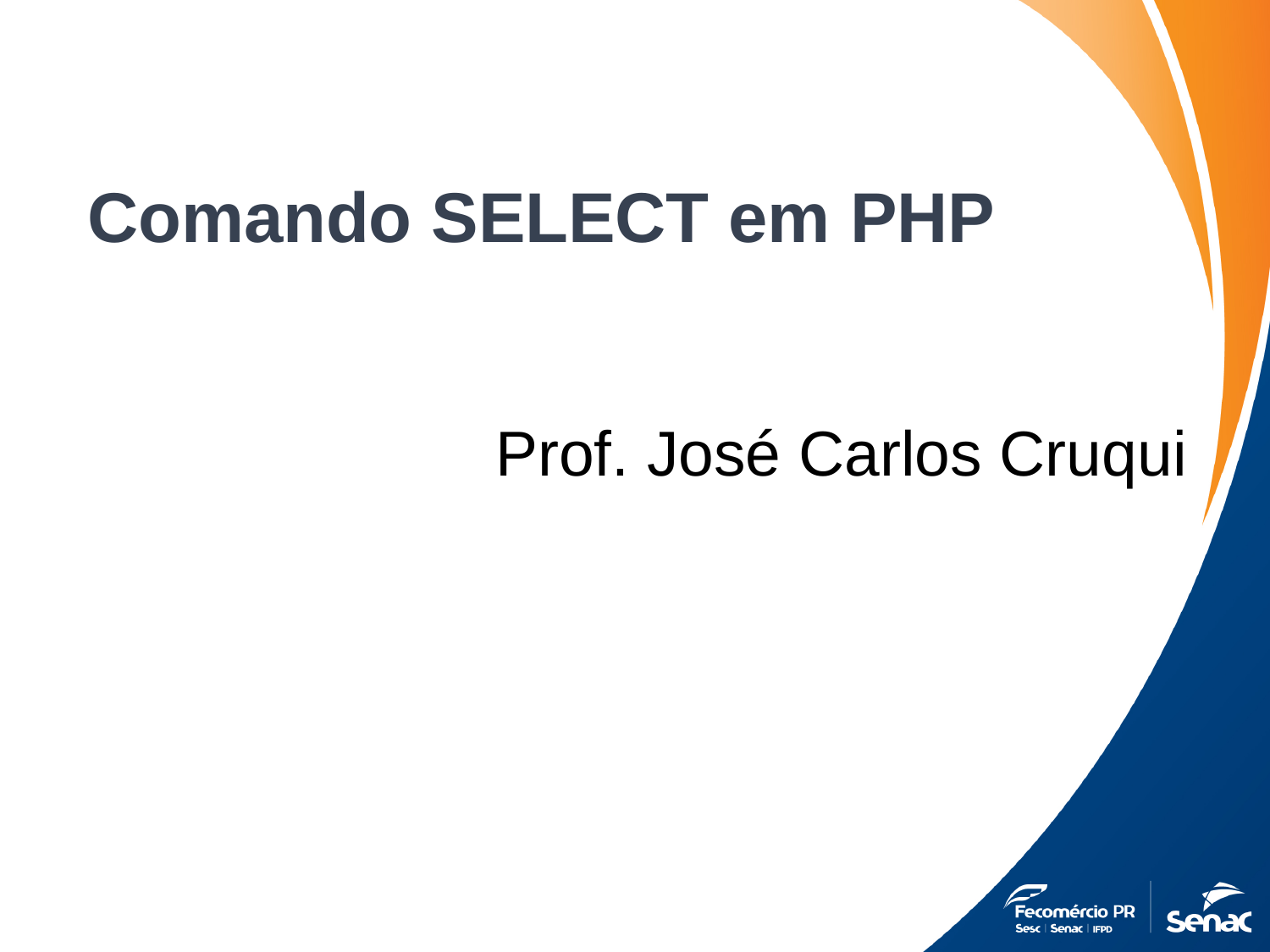

Comando SELECT em PHP
Prof. José Carlos Cruqui